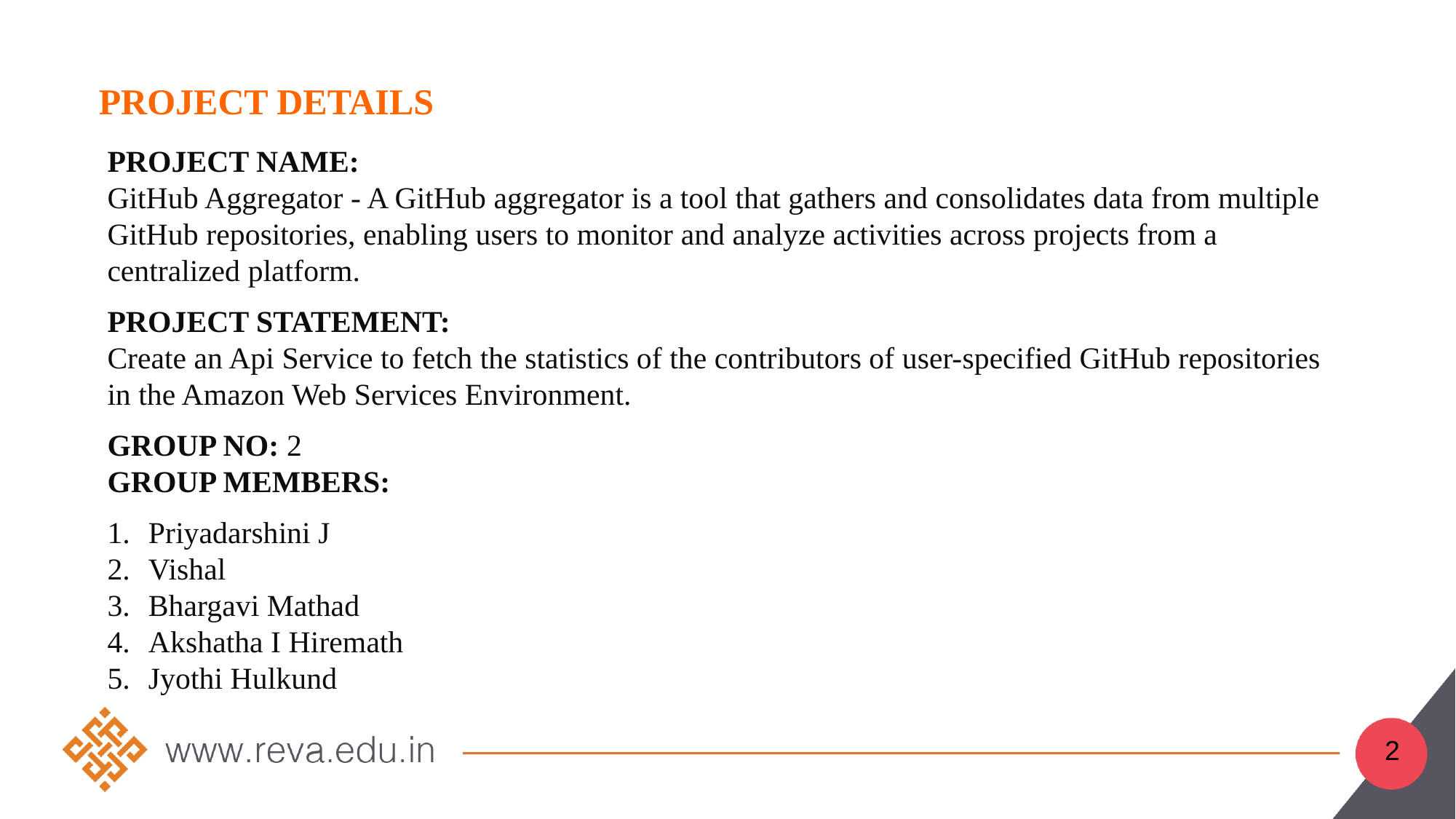

# PROJECT DETAILS
PROJECT NAME:
GitHub Aggregator - A GitHub aggregator is a tool that gathers and consolidates data from multiple GitHub repositories, enabling users to monitor and analyze activities across projects from a centralized platform.

PROJECT STATEMENT:
Create an Api Service to fetch the statistics of the contributors of user-specified GitHub repositories in the Amazon Web Services Environment.

GROUP NO: 2
GROUP MEMBERS:

Priyadarshini J
Vishal
Bhargavi Mathad
Akshatha I Hiremath
Jyothi Hulkund

2